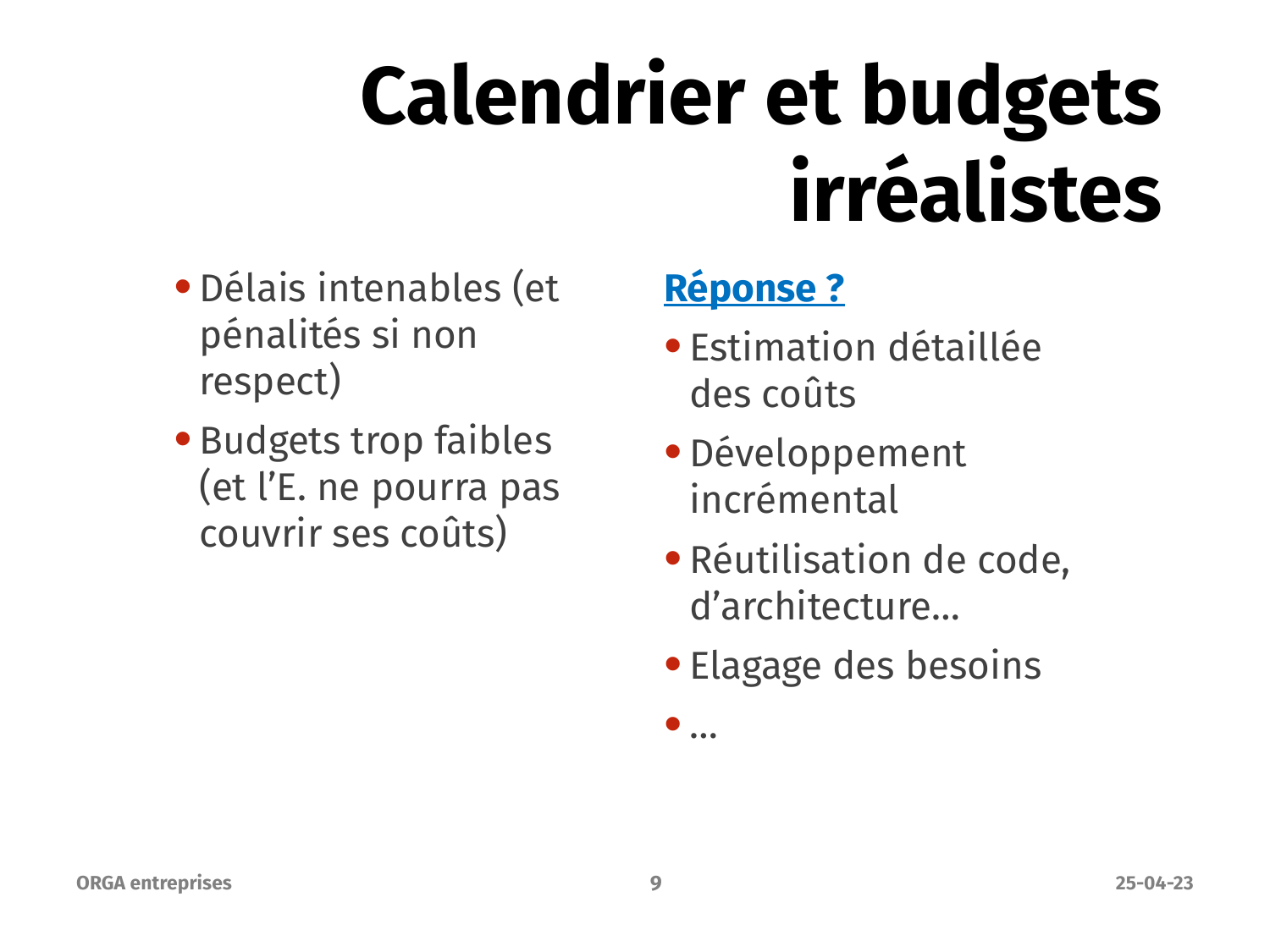

# Calendrier et budgets irréalistes
Délais intenables (et pénalités si non respect)
Budgets trop faibles (et l’E. ne pourra pas couvrir ses coûts)
Réponse ?
Estimation détaillée des coûts
Développement incrémental
Réutilisation de code, d’architecture…
Elagage des besoins
…
ORGA entreprises
9
25-04-23